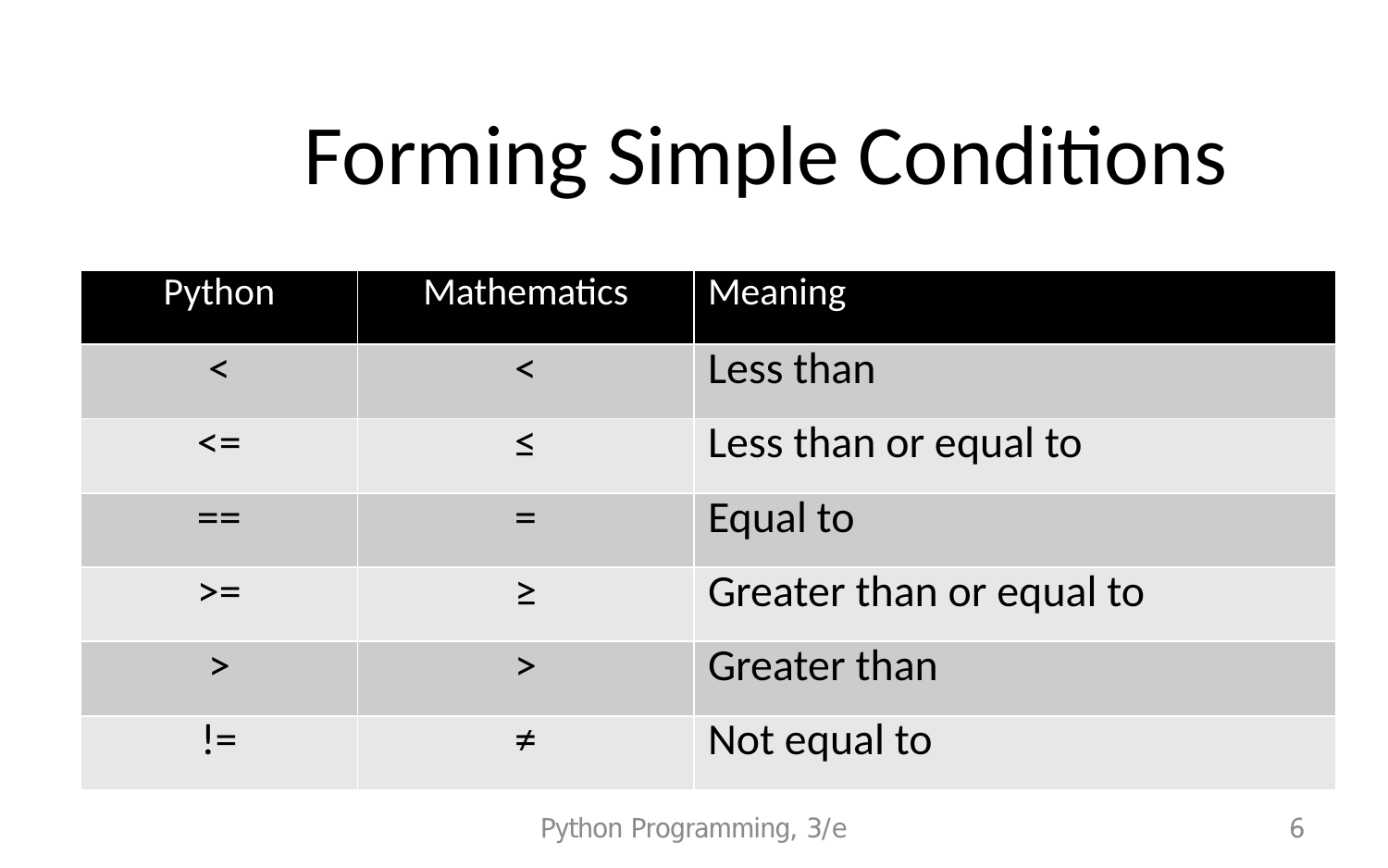

# Forming Simple Conditions
| Python | Mathematics | Meaning |
| --- | --- | --- |
| < | < | Less than |
| <= | ≤ | Less than or equal to |
| == | = | Equal to |
| >= | ≥ | Greater than or equal to |
| > | > | Greater than |
| != | ≠ | Not equal to |
Python Programming, 3/e
6